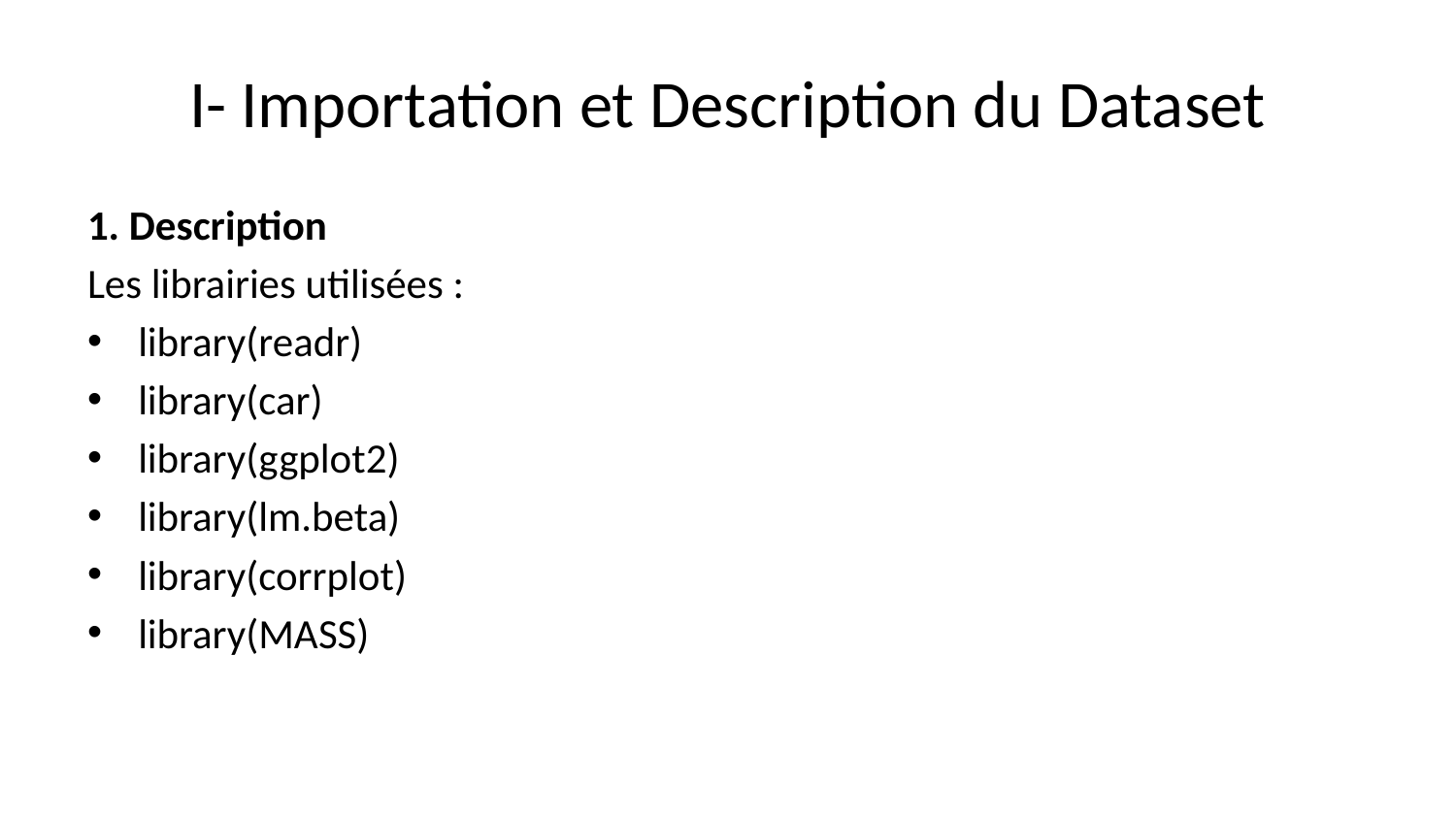

# I- Importation et Description du Dataset
1. Description
Les librairies utilisées :
library(readr)
library(car)
library(ggplot2)
library(lm.beta)
library(corrplot)
library(MASS)